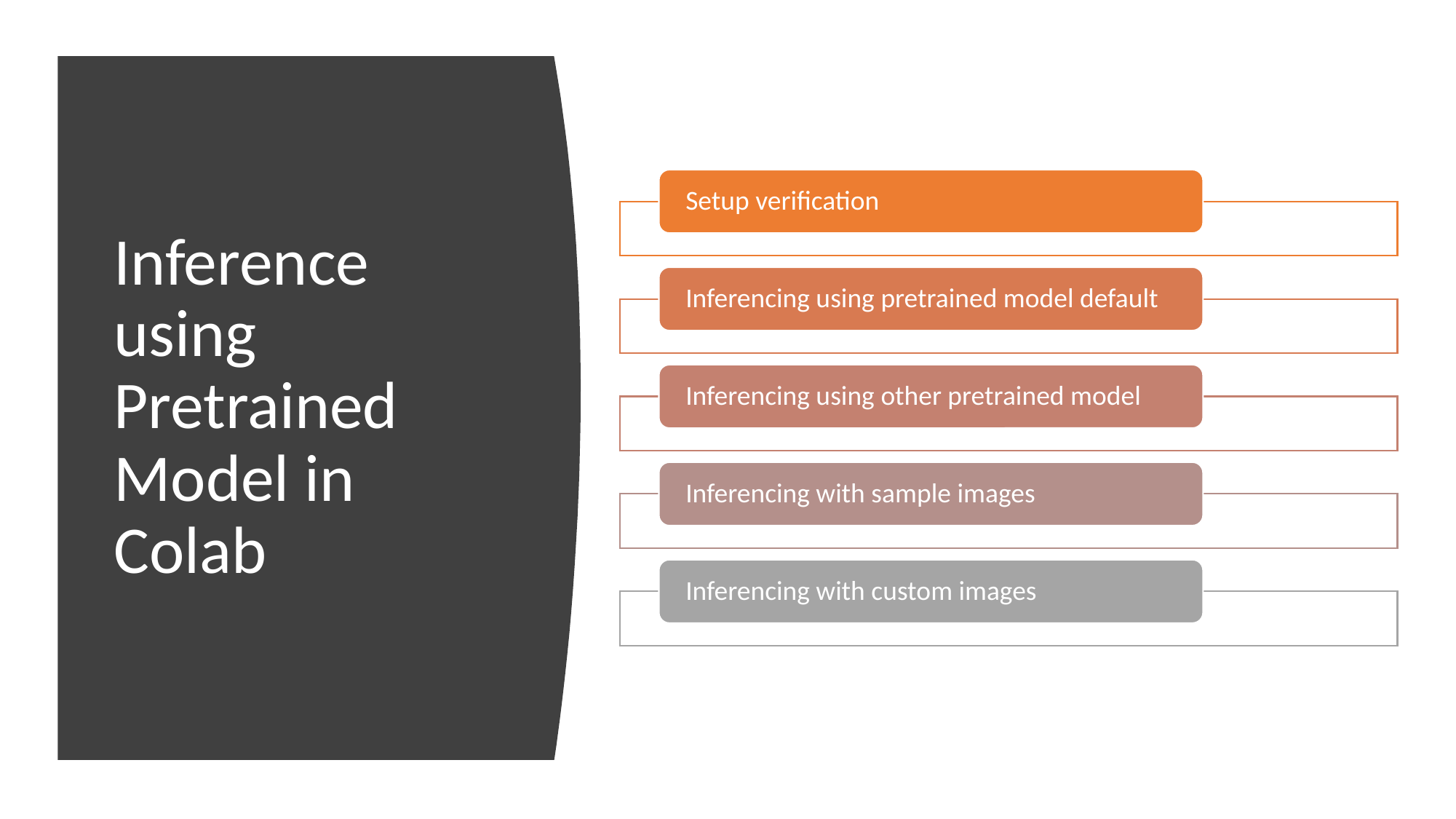

Setup verification
Inferencing using pretrained model default
Inferencing using other pretrained model
Inferencing with sample images
Inferencing with custom images

# Inference using Pretrained Model in Colab